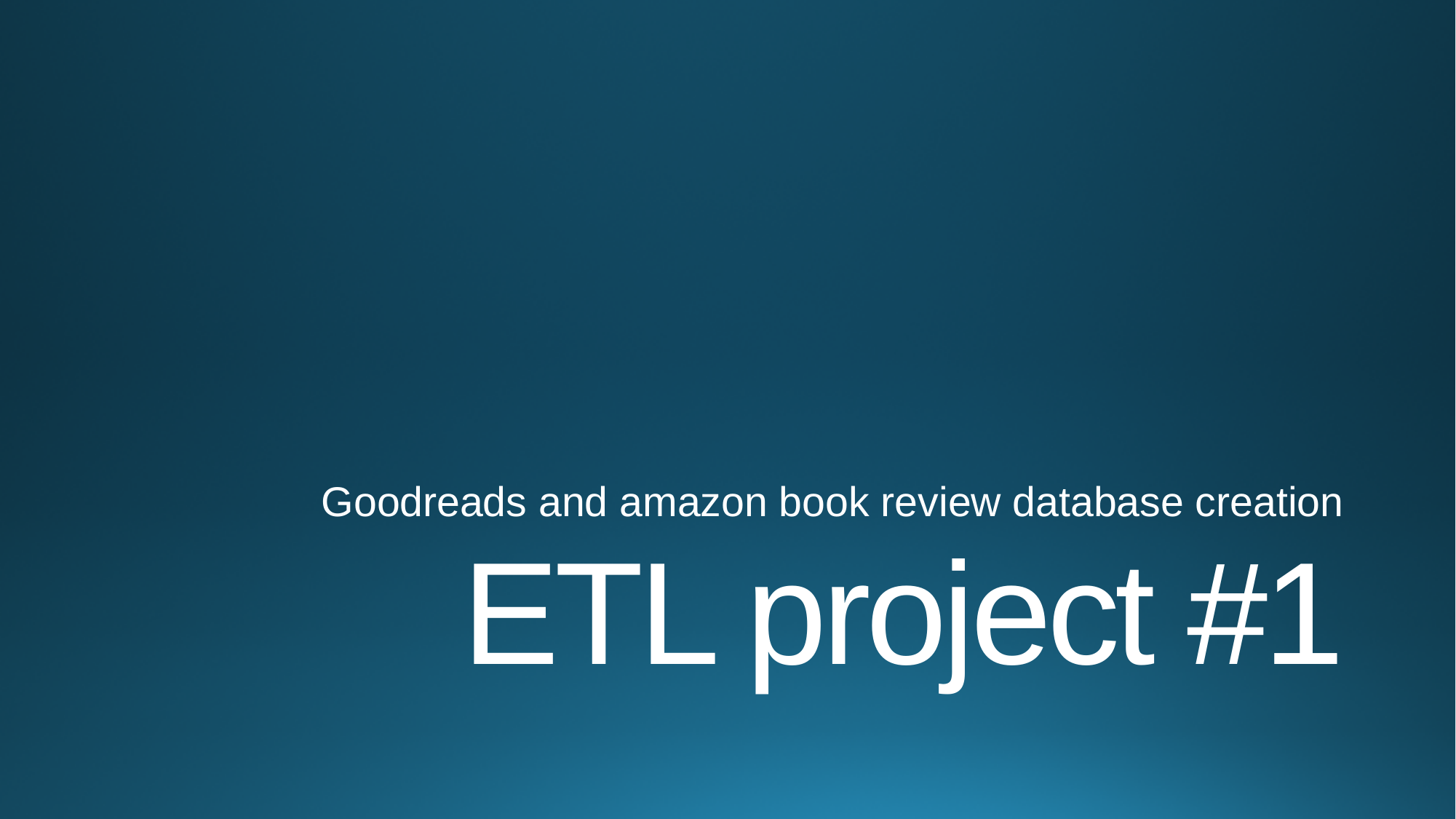

Goodreads and amazon book review database creation
# ETL project #1